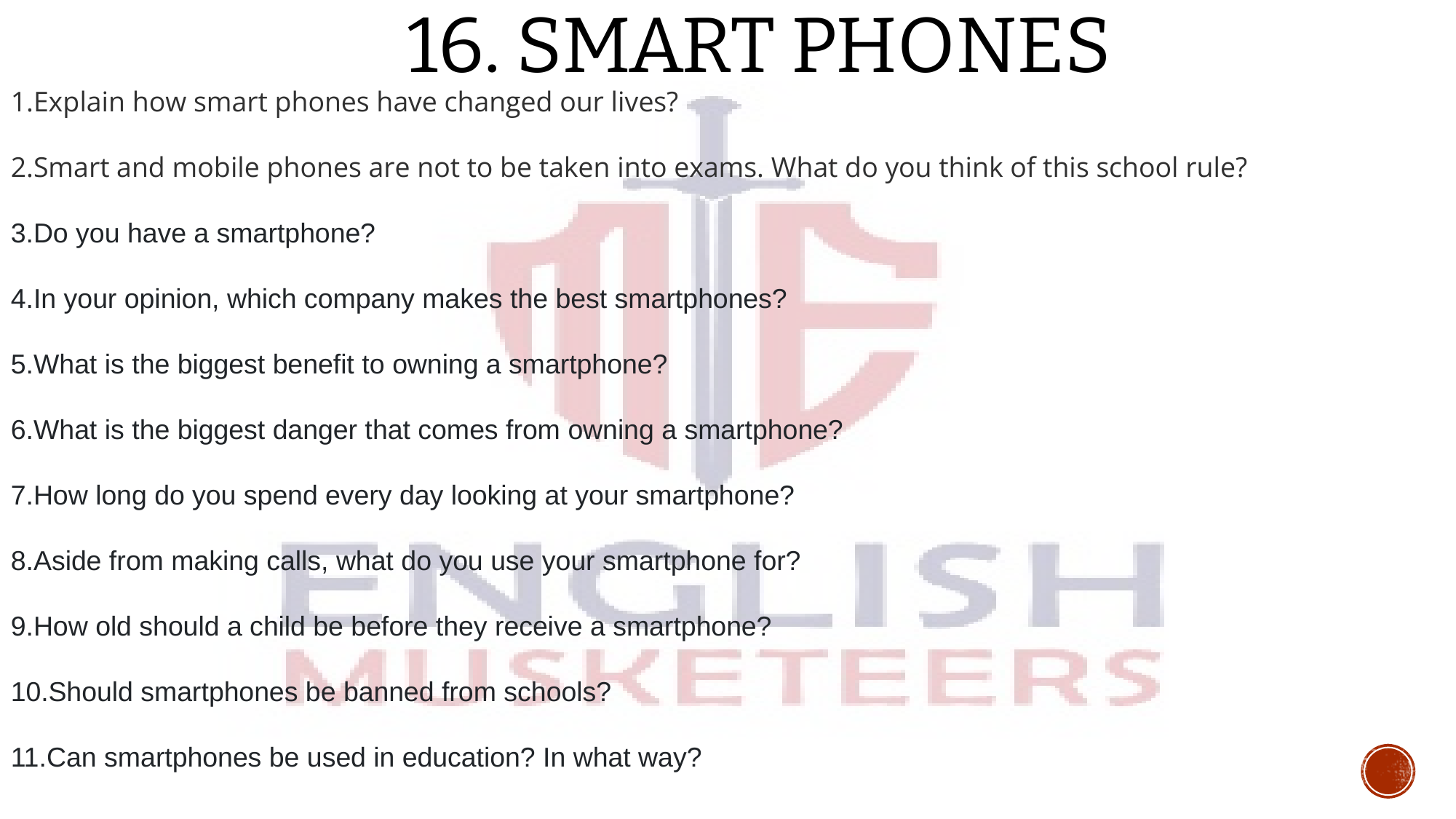

# 16. Smart Phones
Explain how smart phones have changed our lives?

Smart and mobile phones are not to be taken into exams. What do you think of this school rule?

Do you have a smartphone?

In your opinion, which company makes the best smartphones?

What is the biggest benefit to owning a smartphone?

What is the biggest danger that comes from owning a smartphone?

How long do you spend every day looking at your smartphone?

Aside from making calls, what do you use your smartphone for?

How old should a child be before they receive a smartphone?

Should smartphones be banned from schools?

Can smartphones be used in education? In what way?